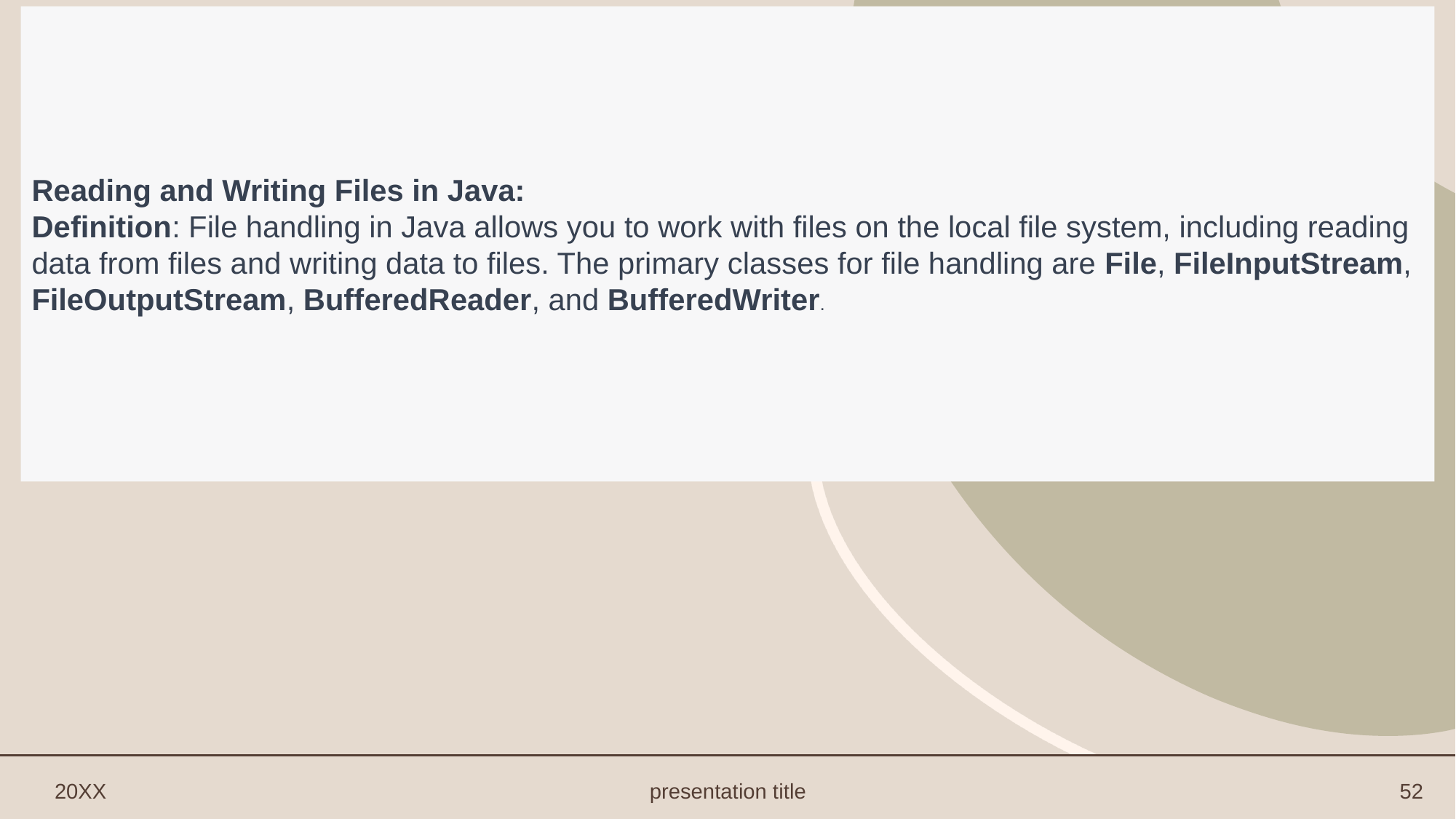

# File Handling in Java:-
Reading and Writing Files in Java:
Definition: File handling in Java allows you to work with files on the local file system, including reading data from files and writing data to files. The primary classes for file handling are File, FileInputStream, FileOutputStream, BufferedReader, and BufferedWriter.
20XX
presentation title
52